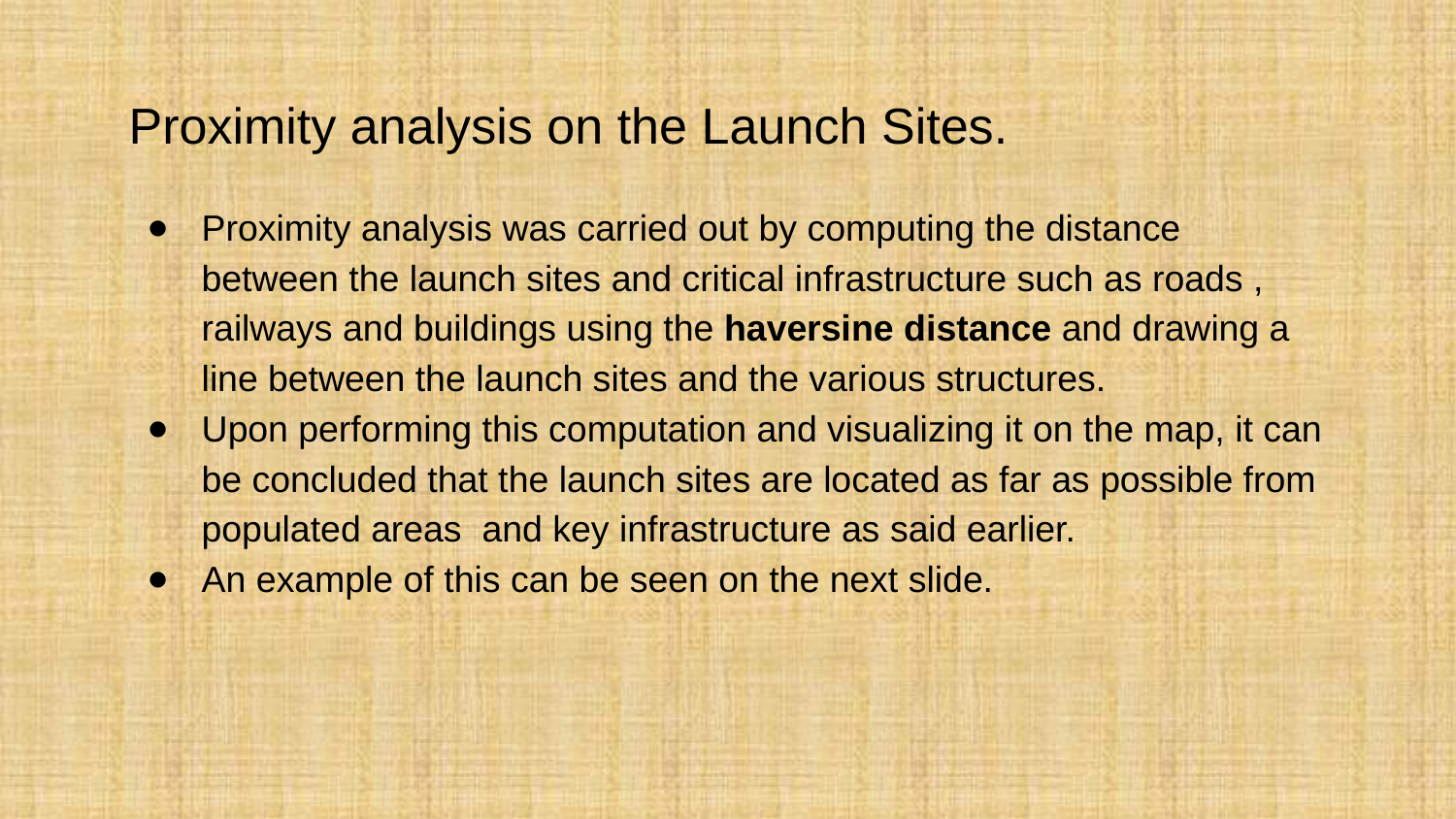

# Proximity analysis on the Launch Sites.
Proximity analysis was carried out by computing the distance between the launch sites and critical infrastructure such as roads , railways and buildings using the haversine distance and drawing a line between the launch sites and the various structures.
Upon performing this computation and visualizing it on the map, it can be concluded that the launch sites are located as far as possible from populated areas  and key infrastructure as said earlier.
An example of this can be seen on the next slide.